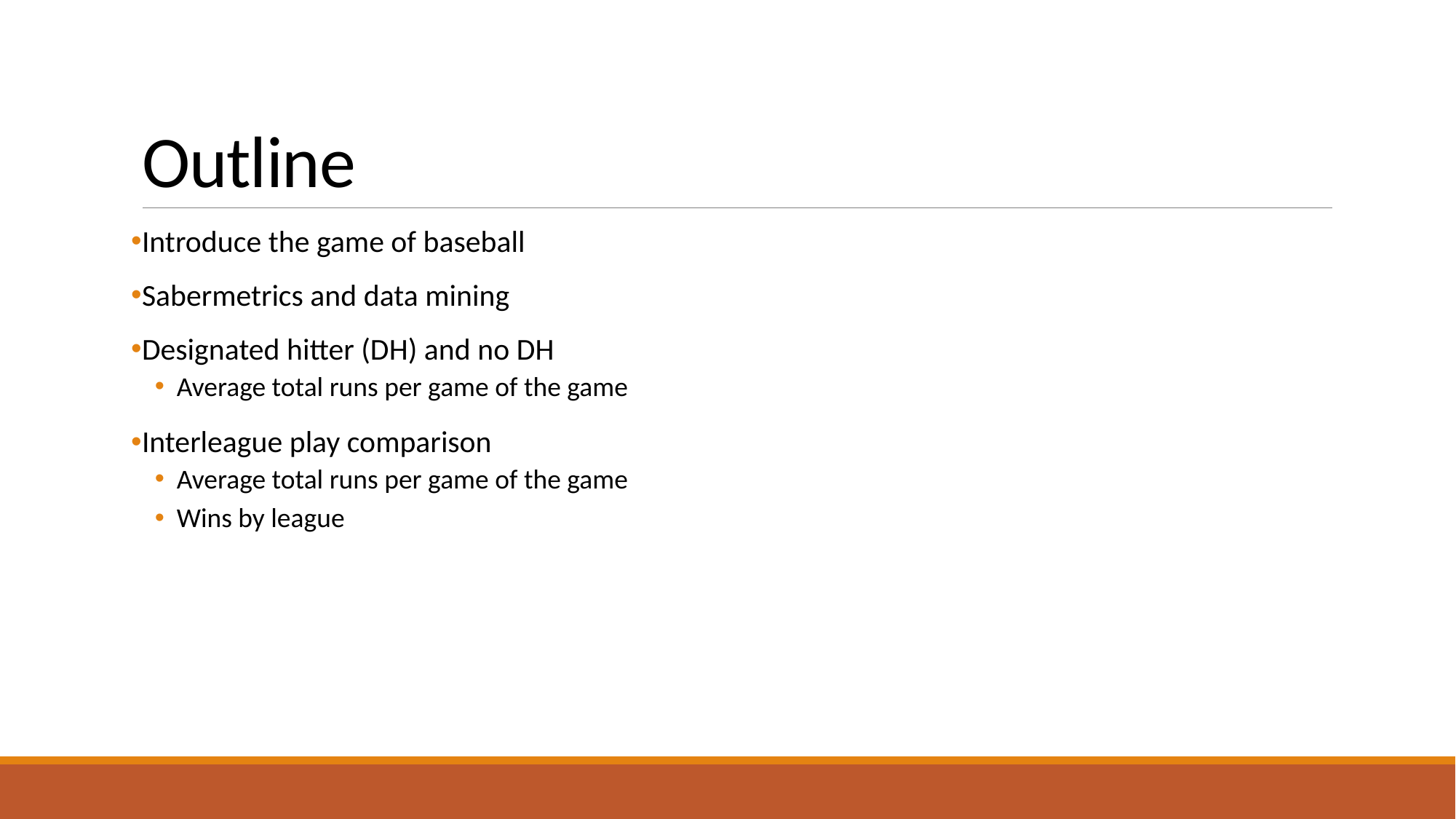

# Outline
Introduce the game of baseball
Sabermetrics and data mining
Designated hitter (DH) and no DH
Average total runs per game of the game
Interleague play comparison
Average total runs per game of the game
Wins by league